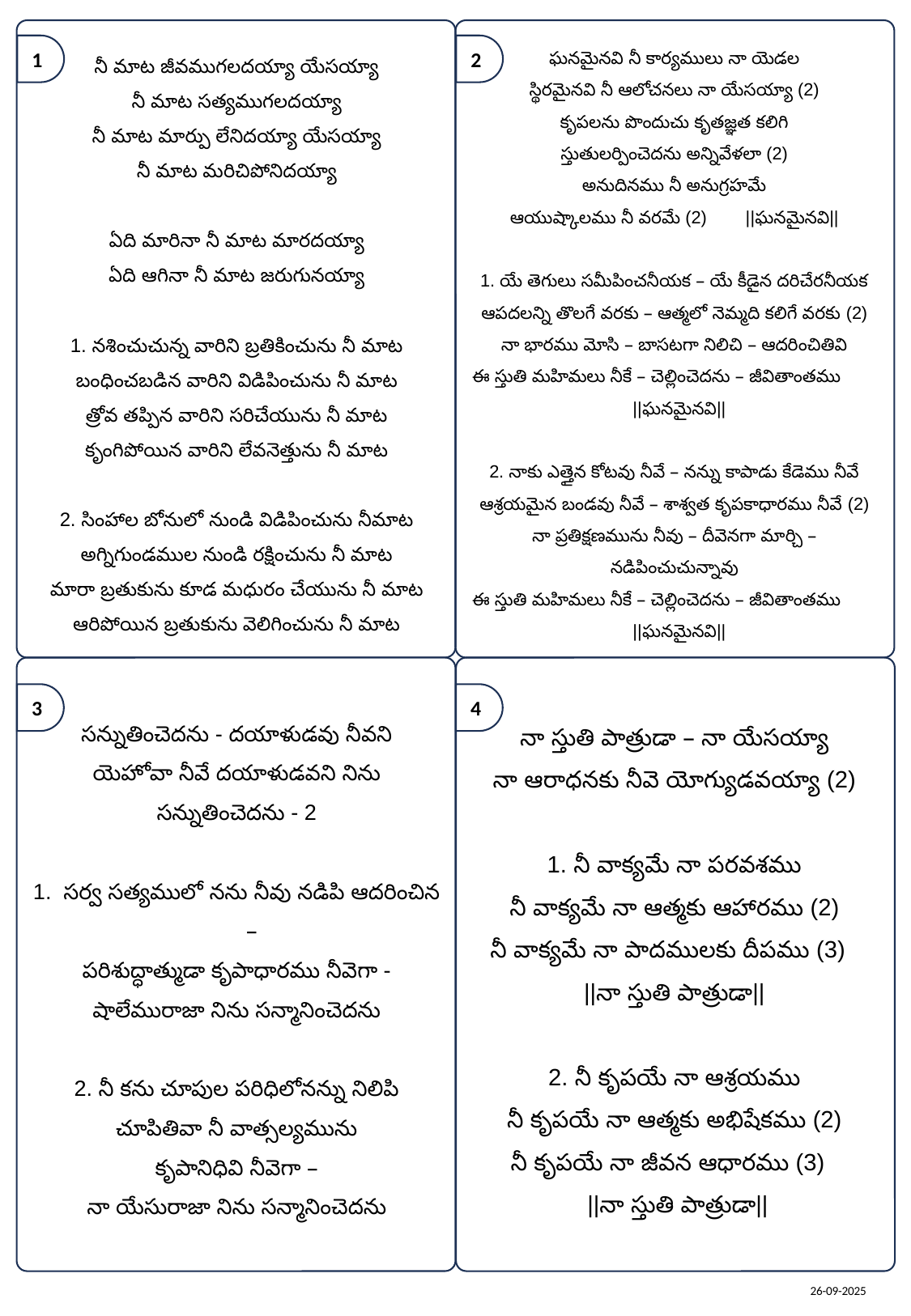

నీ మాట జీవముగలదయ్యా యేసయ్యా
నీ మాట సత్యముగలదయ్యా
నీ మాట మార్పు లేనిదయ్యా యేసయ్యా
నీ మాట మరిచిపోనిదయ్యా

ఏది మారినా నీ మాట మారదయ్యా
ఏది ఆగినా నీ మాట జరుగునయ్యా

1. నశించుచున్న వారిని బ్రతికించును నీ మాట
బంధించబడిన వారిని విడిపించును నీ మాట
త్రోవ తప్పిన వారిని సరిచేయును నీ మాట
కృంగిపోయిన వారిని లేవనెత్తును నీ మాట

2. సింహాల బోనులో నుండి విడిపించును నీమాట
అగ్నిగుండముల నుండి రక్షించును నీ మాట
మారా బ్రతుకును కూడ మధురం చేయును నీ మాట
ఆరిపోయిన బ్రతుకును వెలిగించును నీ మాట
ఘనమైనవి నీ కార్యములు నా యెడల
స్థిరమైనవి నీ ఆలోచనలు నా యేసయ్యా (2)
కృపలను పొందుచు కృతజ్ఞత కలిగి
స్తుతులర్పించెదను అన్నివేళలా (2)
అనుదినము నీ అనుగ్రహమే
ఆయుష్కాలము నీ వరమే (2)        ||ఘనమైనవి||

1. యే తెగులు సమీపించనీయక – యే కీడైన దరిచేరనీయక
ఆపదలన్ని తొలగే వరకు – ఆత్మలో నెమ్మది కలిగే వరకు (2)
నా భారము మోసి – బాసటగా నిలిచి – ఆదరించితివి
ఈ స్తుతి మహిమలు నీకే – చెల్లించెదను – జీవితాంతము          ||ఘనమైనవి||

2. నాకు ఎత్తైన కోటవు నీవే – నన్ను కాపాడు కేడెము నీవే
ఆశ్రయమైన బండవు నీవే – శాశ్వత కృపకాధారము నీవే (2)
నా ప్రతిక్షణమును నీవు – దీవెనగా మార్చి – నడిపించుచున్నావు
ఈ స్తుతి మహిమలు నీకే – చెల్లించెదను – జీవితాంతము          ||ఘనమైనవి||
సన్నుతించెదను - దయాళుడవు నీవని
యెహోవా నీవే దయాళుడవని నిను సన్నుతించెదను - 2

సర్వ సత్యములో నను నీవు నడిపి ఆదరించిన –
పరిశుద్ధాత్ముడా కృపాధారము నీవెగా -
షాలేమురాజా నిను సన్మానించెదను

2. నీ కను చూపుల పరిధిలోనన్ను నిలిపి
చూపితివా నీ వాత్సల్యమును
కృపానిధివి నీవెగా –
నా యేసురాజా నిను సన్మానించెదను
నా స్తుతి పాత్రుడా – నా యేసయ్యా
నా ఆరాధనకు నీవె యోగ్యుడవయ్యా (2)

1. నీ వాక్యమే నా పరవశము
నీ వాక్యమే నా ఆత్మకు ఆహారము (2)
నీ వాక్యమే నా పాదములకు దీపము (3)
||నా స్తుతి పాత్రుడా||

2. నీ కృపయే నా ఆశ్రయము
నీ కృపయే నా ఆత్మకు అభిషేకము (2)
నీ కృపయే నా జీవన ఆధారము (3)
 ||నా స్తుతి పాత్రుడా||